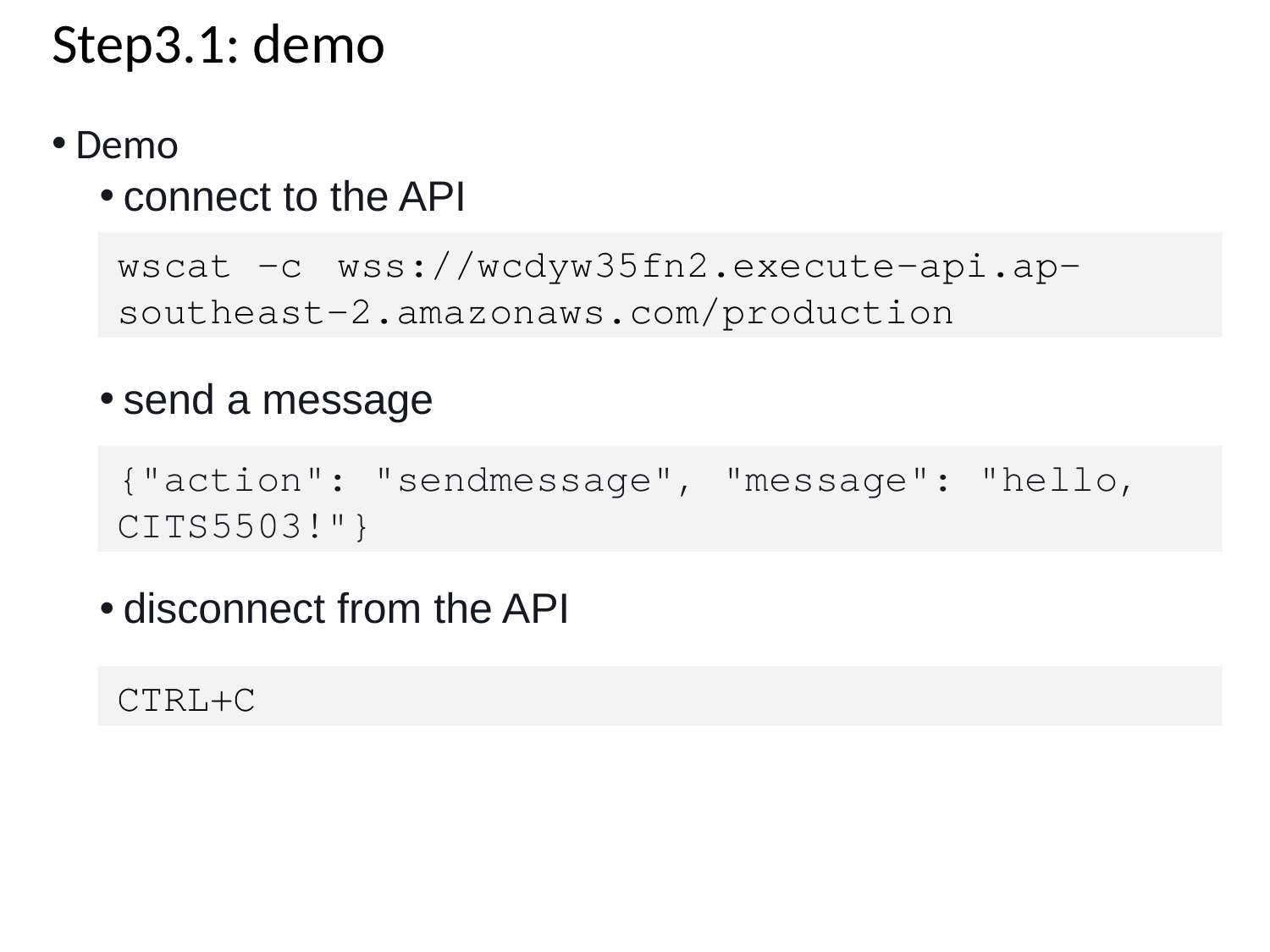

# Step3.1: demo
Demo
connect to the API

send a message

disconnect from the API
wscat -c  wss://wcdyw35fn2.execute-api.ap-southeast-2.amazonaws.com/production
{"action": "sendmessage", "message": "hello, CITS5503!"}
CTRL+C